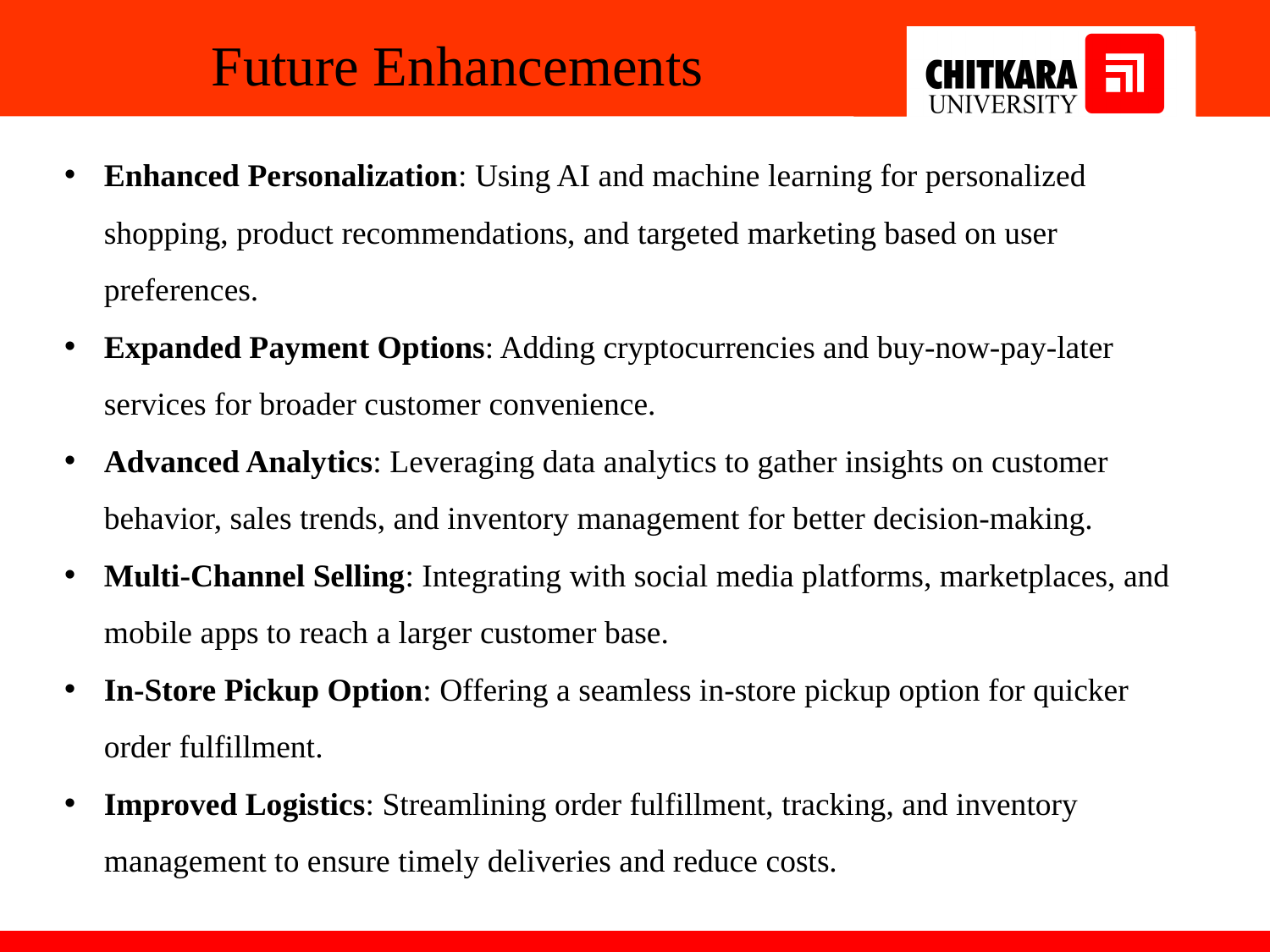

Future Enhancements
Enhanced Personalization: Using AI and machine learning for personalized shopping, product recommendations, and targeted marketing based on user preferences.
Expanded Payment Options: Adding cryptocurrencies and buy-now-pay-later services for broader customer convenience.
Advanced Analytics: Leveraging data analytics to gather insights on customer behavior, sales trends, and inventory management for better decision-making.
Multi-Channel Selling: Integrating with social media platforms, marketplaces, and mobile apps to reach a larger customer base.
In-Store Pickup Option: Offering a seamless in-store pickup option for quicker order fulfillment.
Improved Logistics: Streamlining order fulfillment, tracking, and inventory management to ensure timely deliveries and reduce costs.